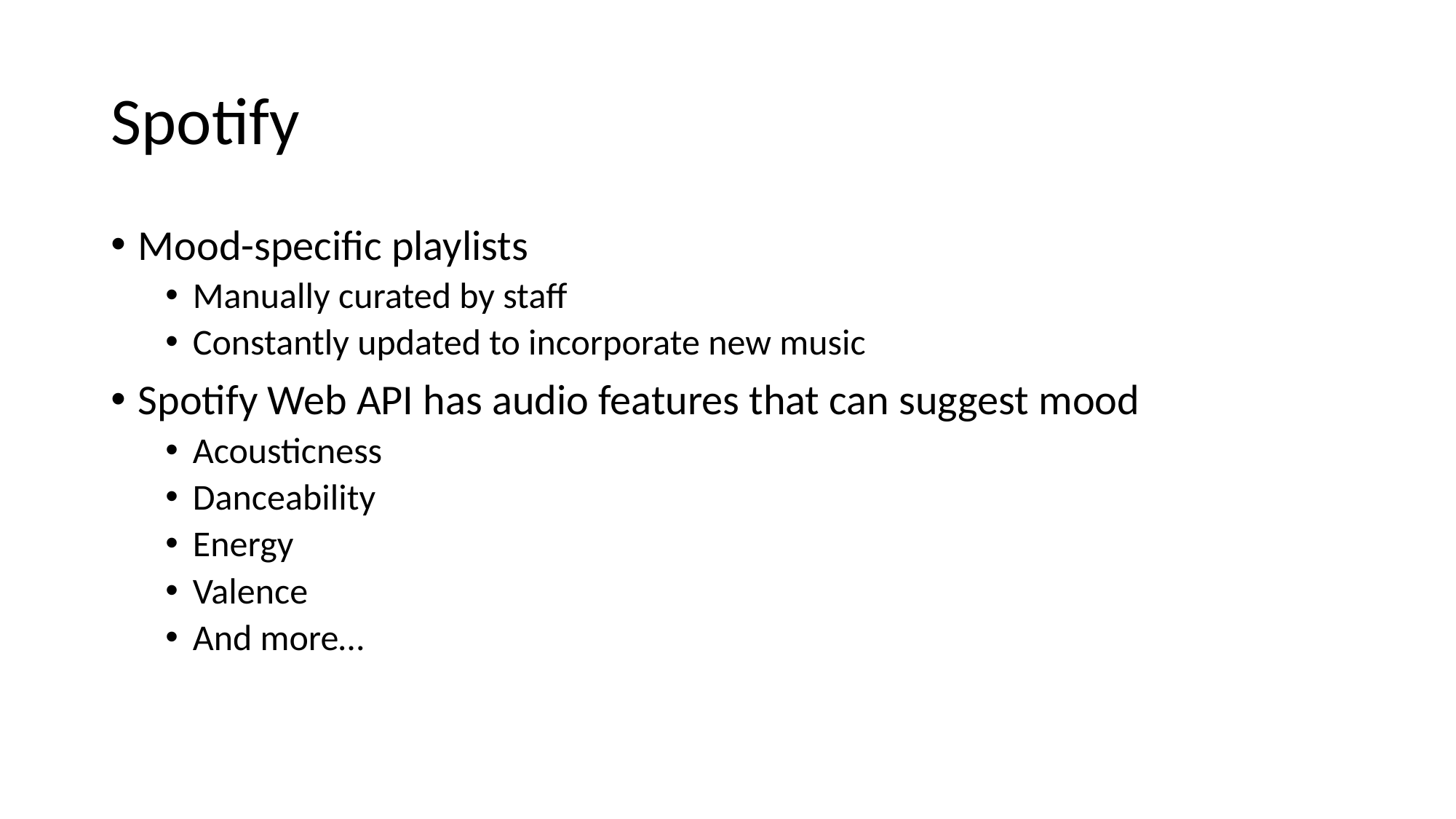

# Spotify
Mood-specific playlists
Manually curated by staff
Constantly updated to incorporate new music
Spotify Web API has audio features that can suggest mood
Acousticness
Danceability
Energy
Valence
And more…